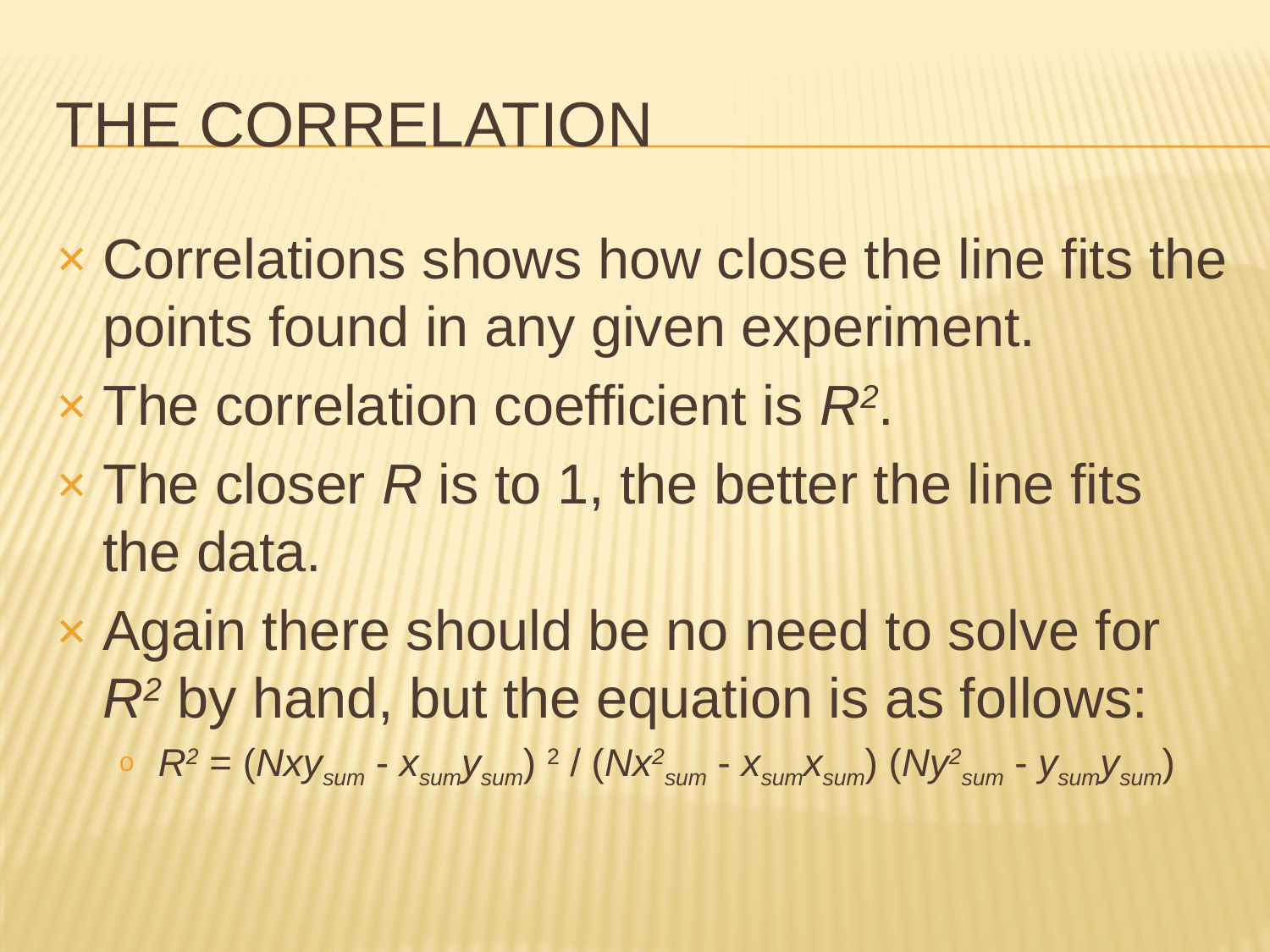

# THE CORRELATION
Correlations shows how close the line fits the points found in any given experiment.
The correlation coefficient is R2.
The closer R is to 1, the better the line fits the data.
Again there should be no need to solve for R2 by hand, but the equation is as follows:
R2 = (Nxysum - xsumysum) 2 / (Nx2sum - xsumxsum) (Ny2sum - ysumysum)